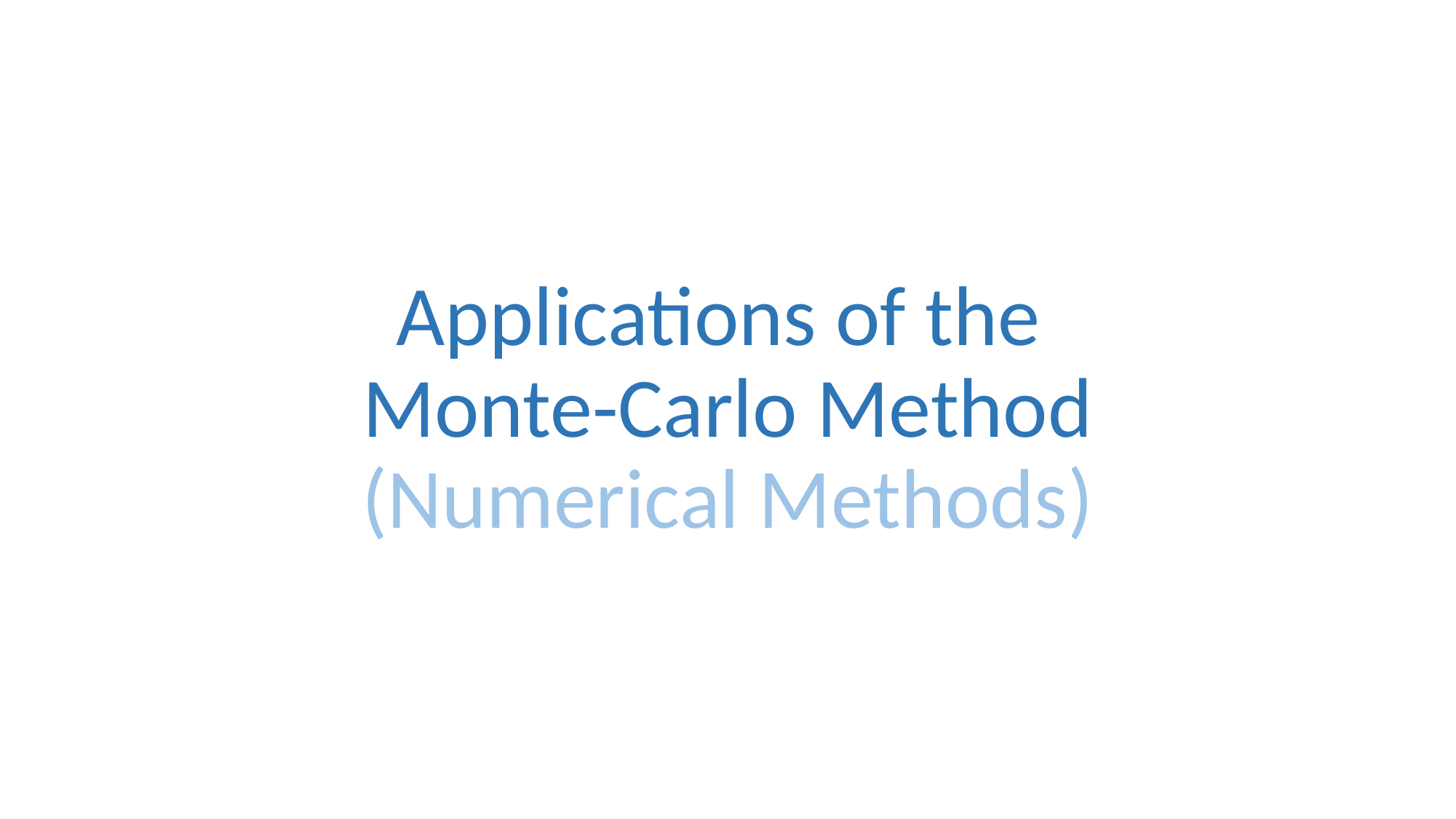

# Applications of the Monte-Carlo Method (Numerical Methods)